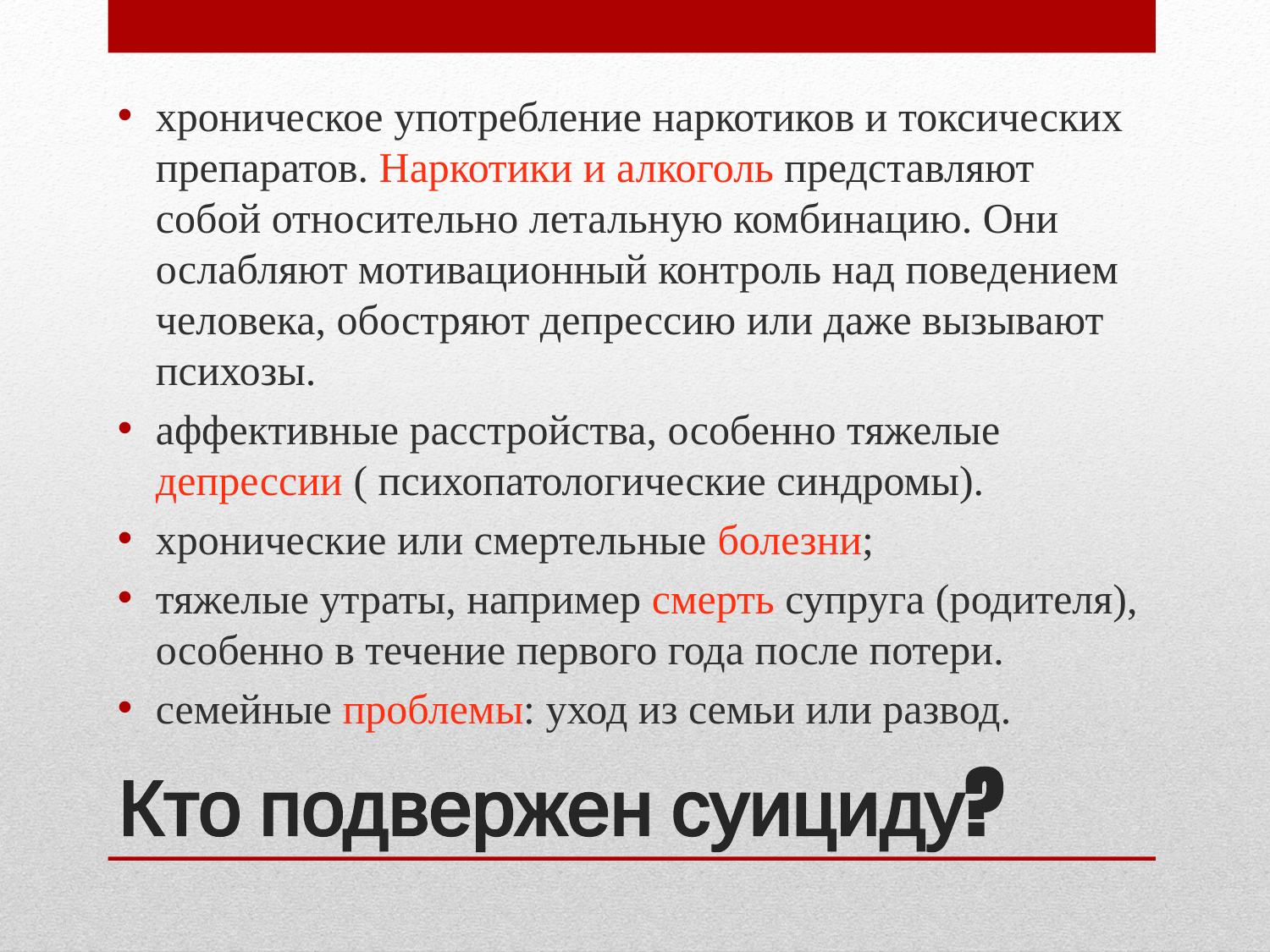

хроническое употребление наркотиков и токсических препаратов. Наркотики и алкоголь представляют собой относительно летальную комбинацию. Они ослабляют мотивационный контроль над поведением человека, обостряют депрессию или даже вызывают психозы.
аффективные расстройства, особенно тяжелые депрессии ( психопатологические синдромы).
хронические или смертельные болезни;
тяжелые утраты, например смерть супруга (родителя), особенно в течение первого года после потери.
семейные проблемы: уход из семьи или развод.
# Кто подвержен суициду?